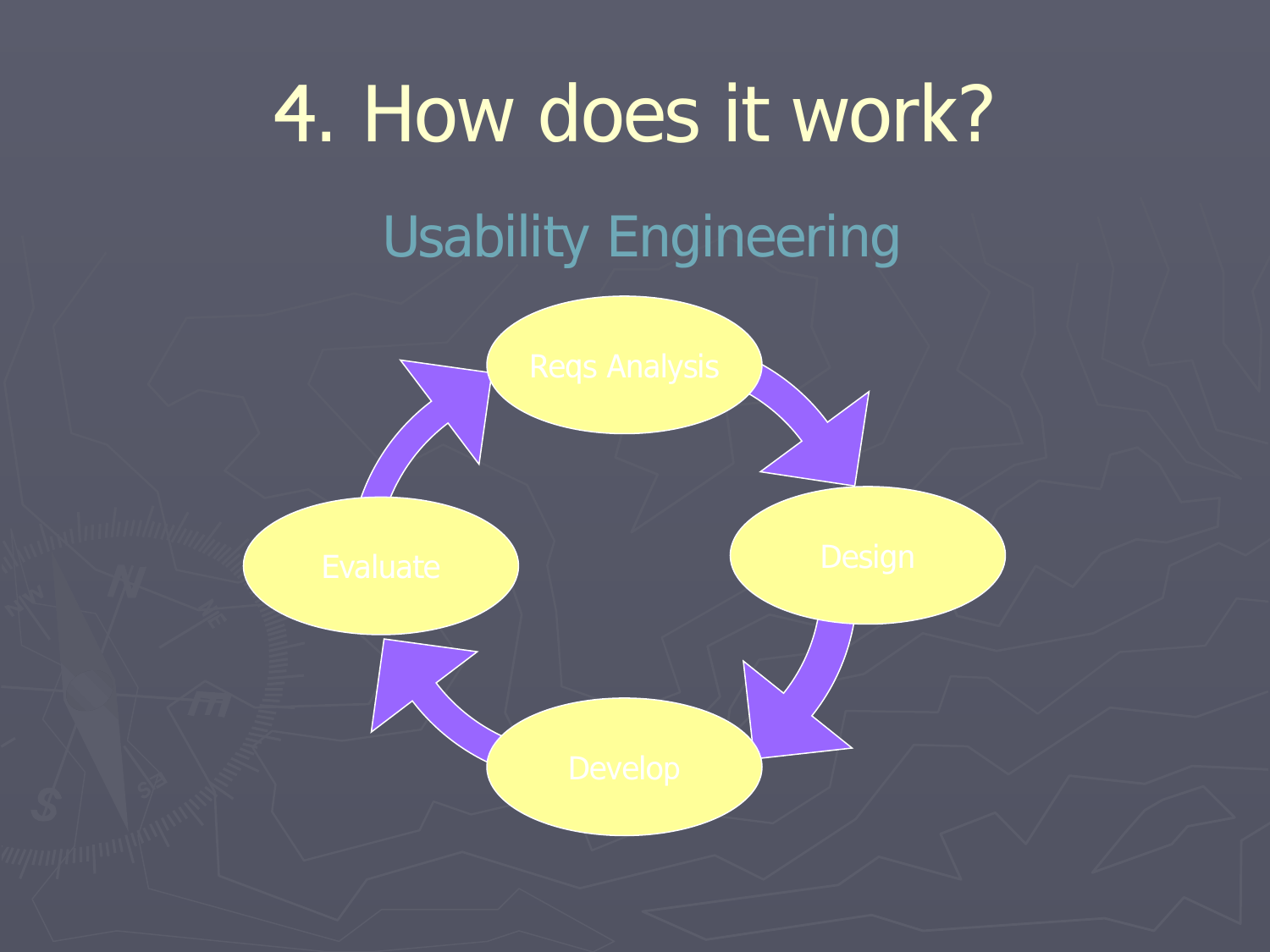

# 4. How does it work?
Usability Engineering
Reqs Analysis

Design
Evaluate
Develop